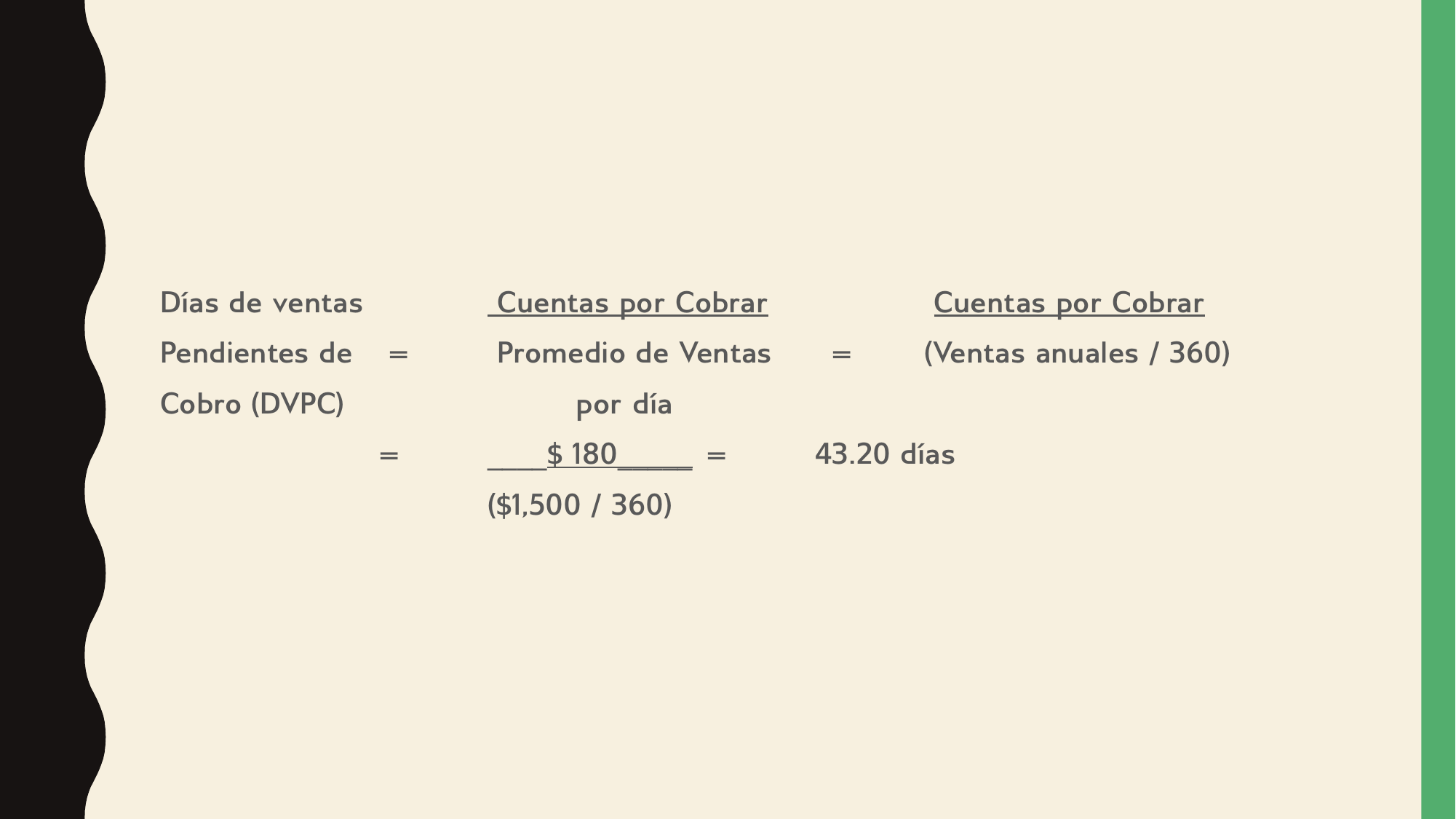

Días de ventas		 Cuentas por Cobrar		 Cuentas por Cobrar
Pendientes de	 =	 Promedio de Ventas      = 	(Ventas anuales / 360)
Cobro (DVPC)		         por día
		= 	____$ 180_____	= 	43.20 días
		      	($1,500 / 360)